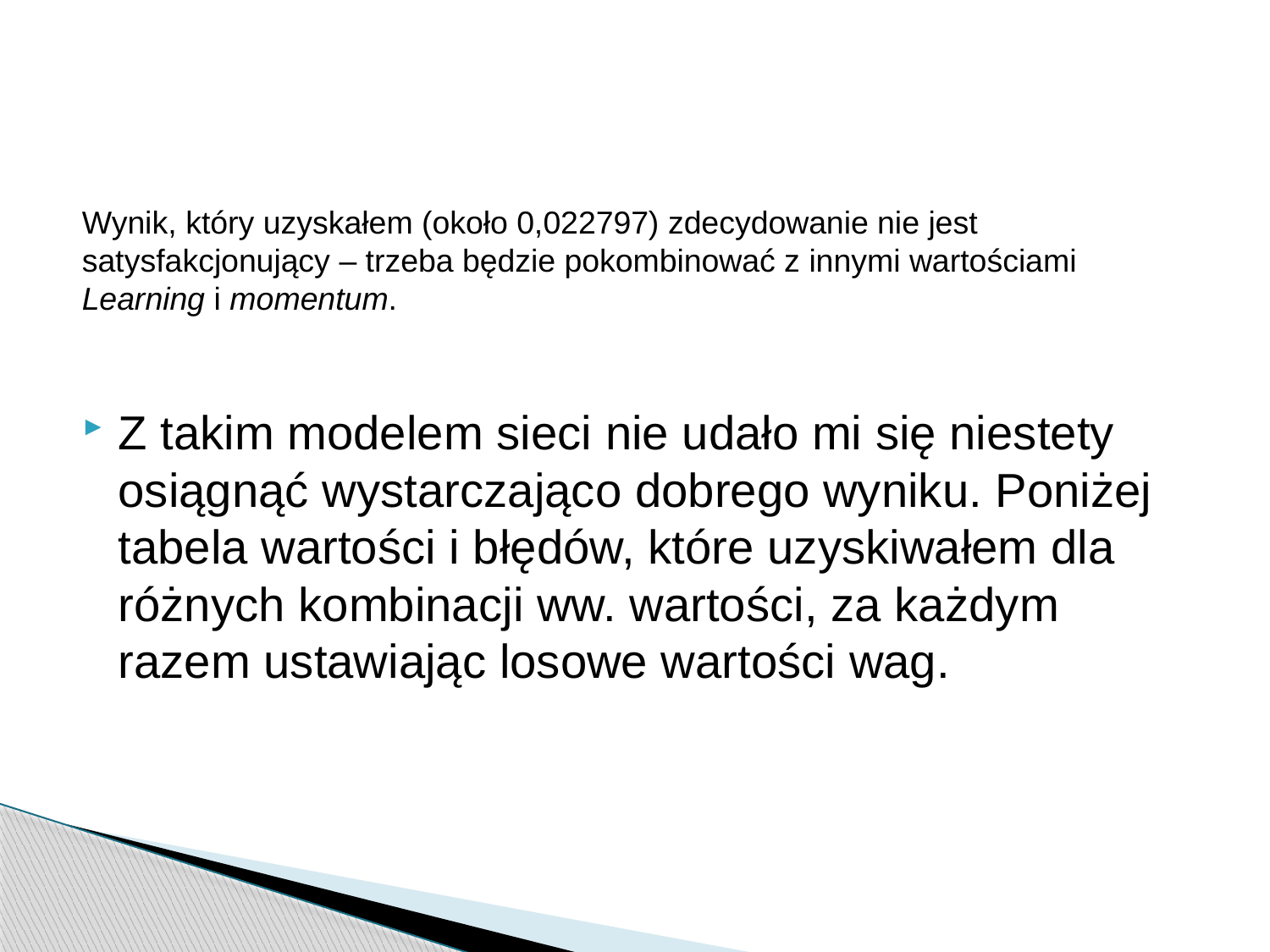

Wynik, który uzyskałem (około 0,022797) zdecydowanie nie jest satysfakcjonujący – trzeba będzie pokombinować z innymi wartościami Learning i momentum.
Z takim modelem sieci nie udało mi się niestety osiągnąć wystarczająco dobrego wyniku. Poniżej tabela wartości i błędów, które uzyskiwałem dla różnych kombinacji ww. wartości, za każdym razem ustawiając losowe wartości wag.